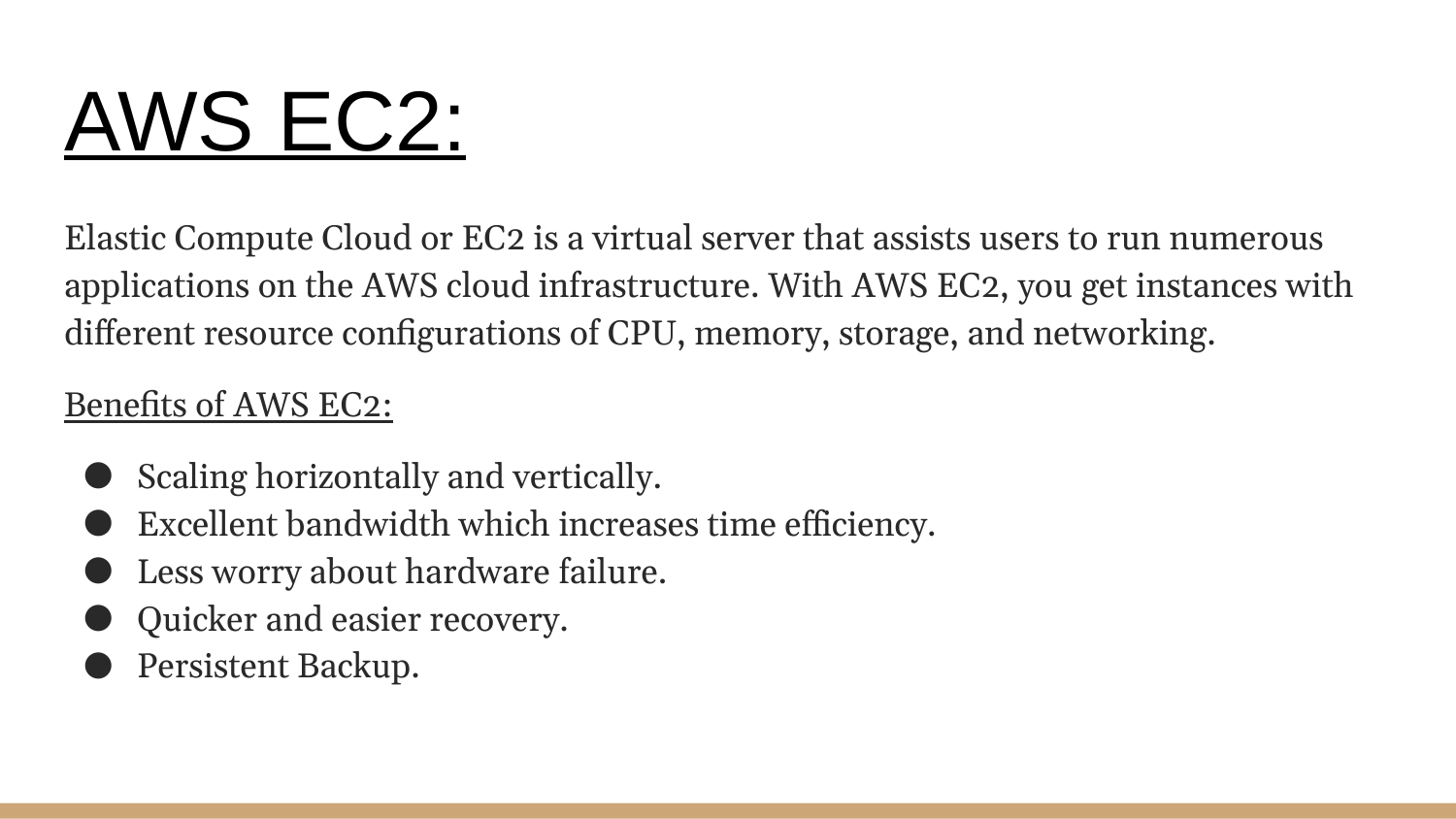

# AWS EC2:
Elastic Compute Cloud or EC2 is a virtual server that assists users to run numerous applications on the AWS cloud infrastructure. With AWS EC2, you get instances with different resource configurations of CPU, memory, storage, and networking.
Benefits of AWS EC2:
Scaling horizontally and vertically.
Excellent bandwidth which increases time efficiency.
Less worry about hardware failure.
Quicker and easier recovery.
Persistent Backup.